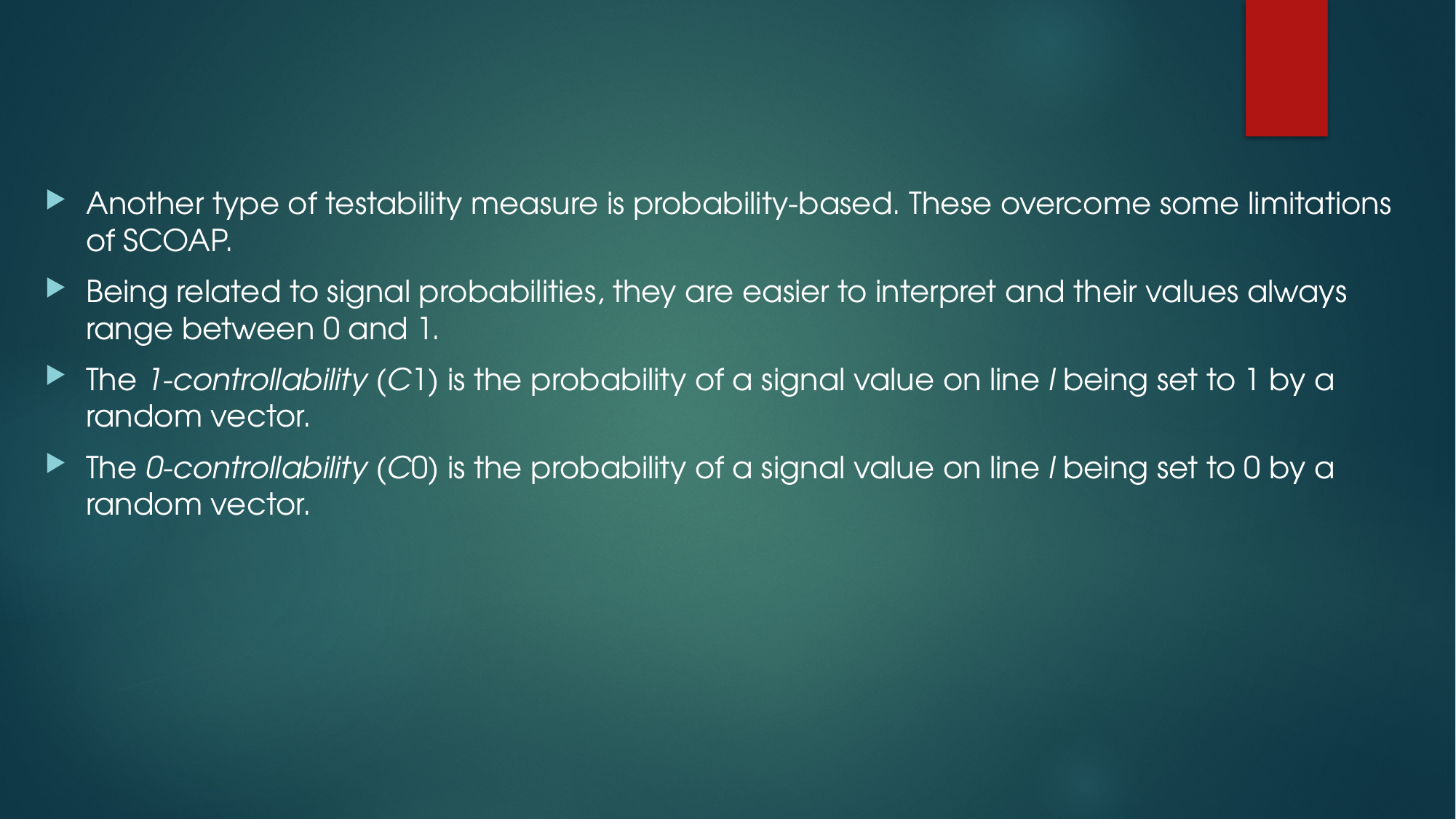

Another type of testability measure is probability-based. These overcome some limitations of SCOAP.
Being related to signal probabilities, they are easier to interpret and their values always range between 0 and 1.
The 1-controllability (C1) is the probability of a signal value on line l being set to 1 by a random vector.
The 0-controllability (C0) is the probability of a signal value on line l being set to 0 by a random vector.